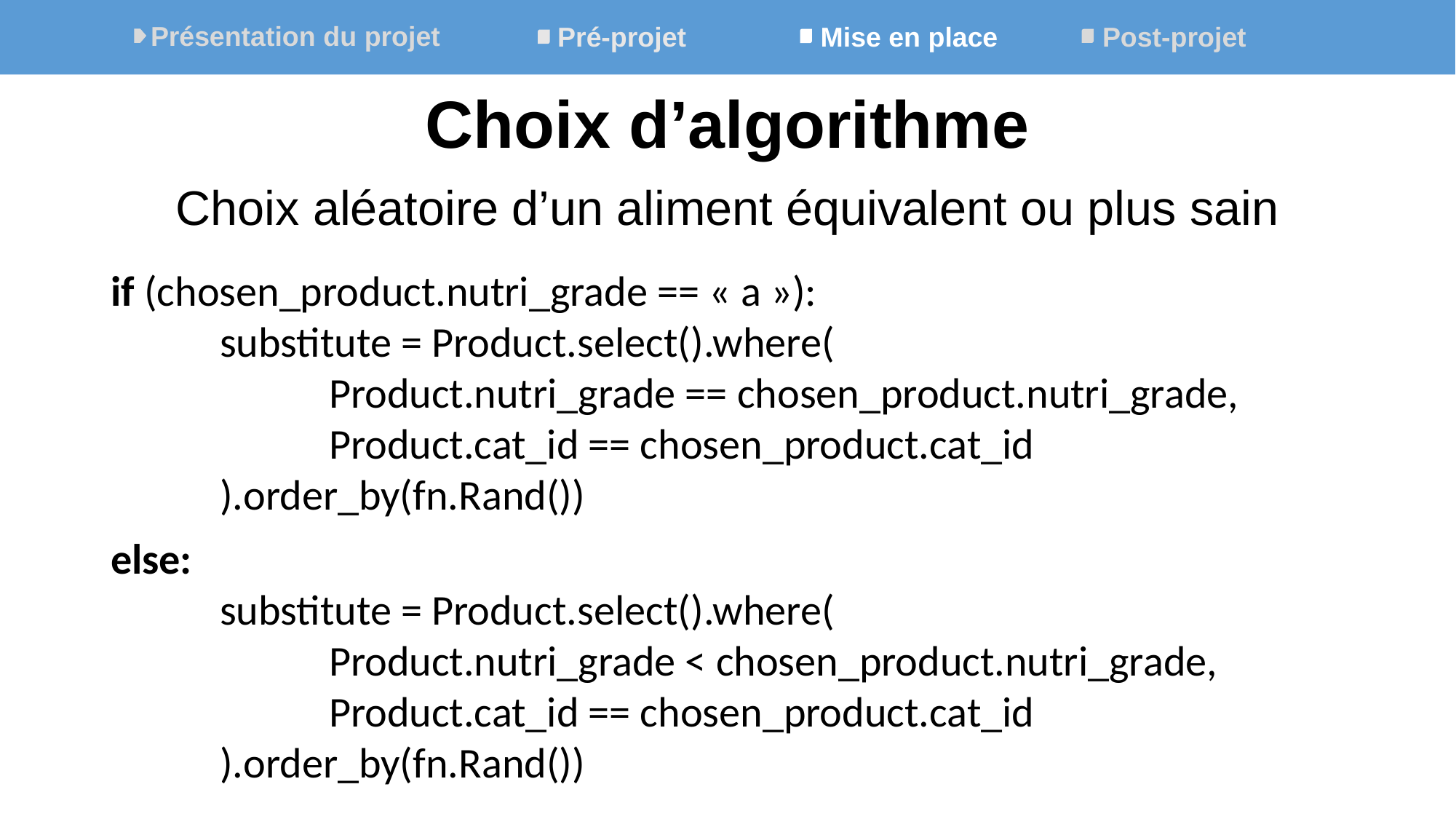

Présentation du projet
Mise en place
Post-projet
Pré-projet

Choix d’algorithme
Choix aléatoire d’un aliment équivalent ou plus sain
if (chosen_product.nutri_grade == « a »):
	substitute = Product.select().where(
		Product.nutri_grade == chosen_product.nutri_grade,
		Product.cat_id == chosen_product.cat_id
	).order_by(fn.Rand())
else:
	substitute = Product.select().where(
		Product.nutri_grade < chosen_product.nutri_grade,
		Product.cat_id == chosen_product.cat_id
	).order_by(fn.Rand())